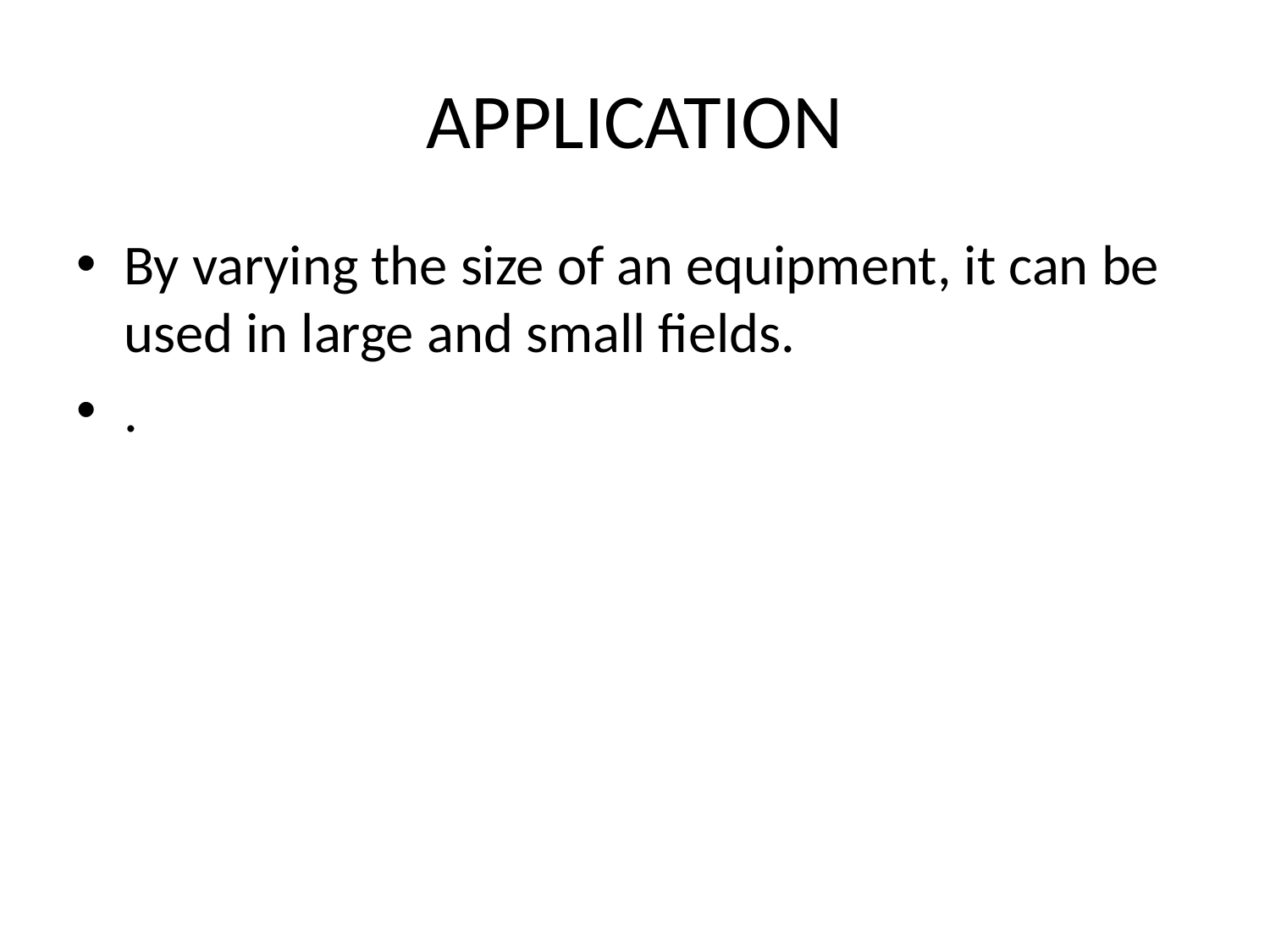

# APPLICATION
By varying the size of an equipment, it can be used in large and small fields.
.